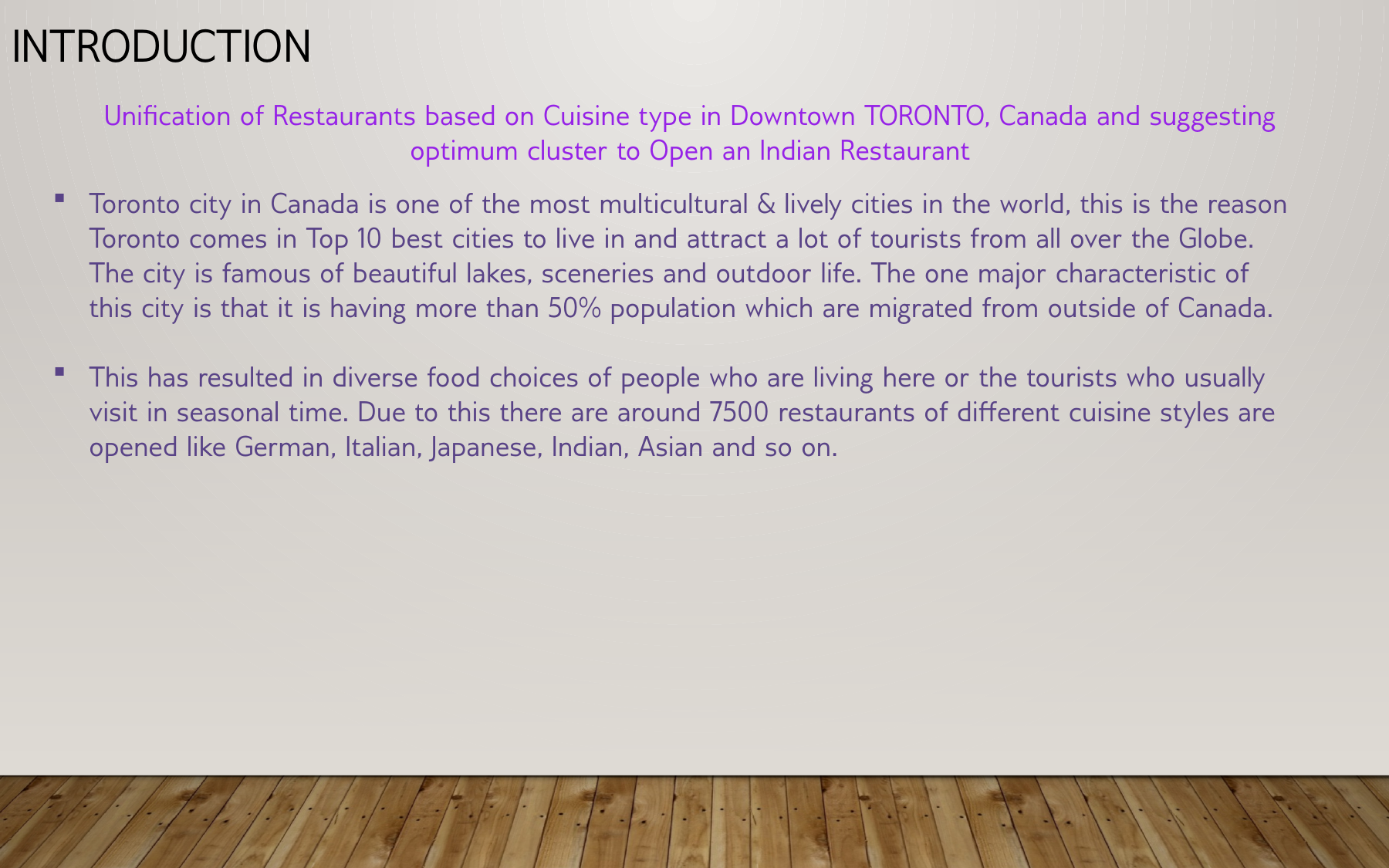

INTRODUCTION
Unification of Restaurants based on Cuisine type in Downtown TORONTO, Canada and suggesting optimum cluster to Open an Indian Restaurant

Toronto city in Canada is one of the most multicultural & lively cities in the world, this is the reason Toronto comes in Top 10 best cities to live in and attract a lot of tourists from all over the Globe. The city is famous of beautiful lakes, sceneries and outdoor life. The one major characteristic of this city is that it is having more than 50% population which are migrated from outside of Canada.

This has resulted in diverse food choices of people who are living here or the tourists who usually visit in seasonal time. Due to this there are around 7500 restaurants of different cuisine styles are opened like German, Italian, Japanese, Indian, Asian and so on.